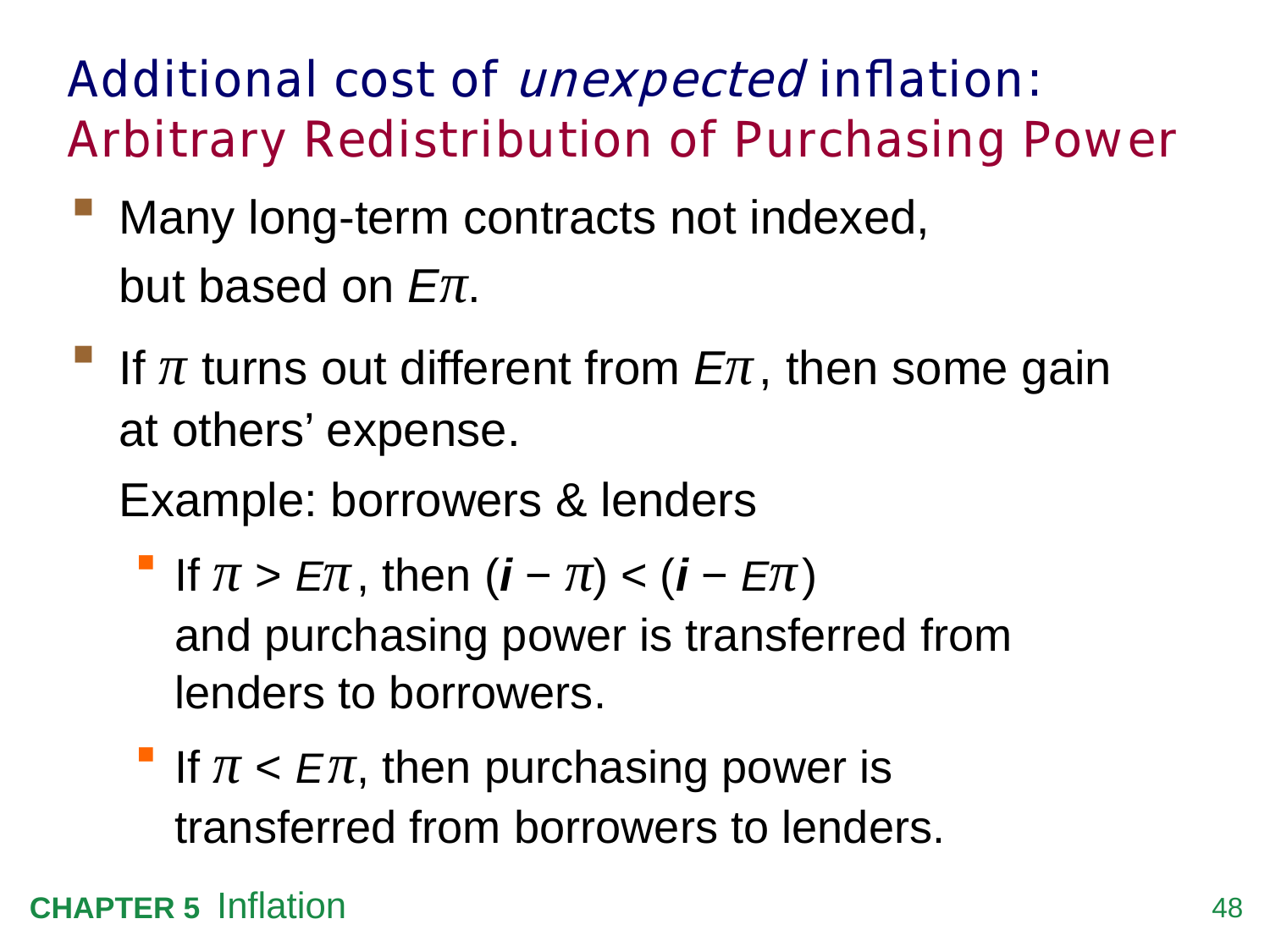

# Additional cost of unexpected inflation: Arbitrary Redistribution of Purchasing Power
Many long-term contracts not indexed,
but based on Eπ.
If π turns out different from Eπ , then some gain at others’ expense.
	Example: borrowers & lenders
If π > Eπ , then (i − π) < (i − Eπ )
and purchasing power is transferred from lenders to borrowers.
If π < E π, then purchasing power is transferred from borrowers to lenders.